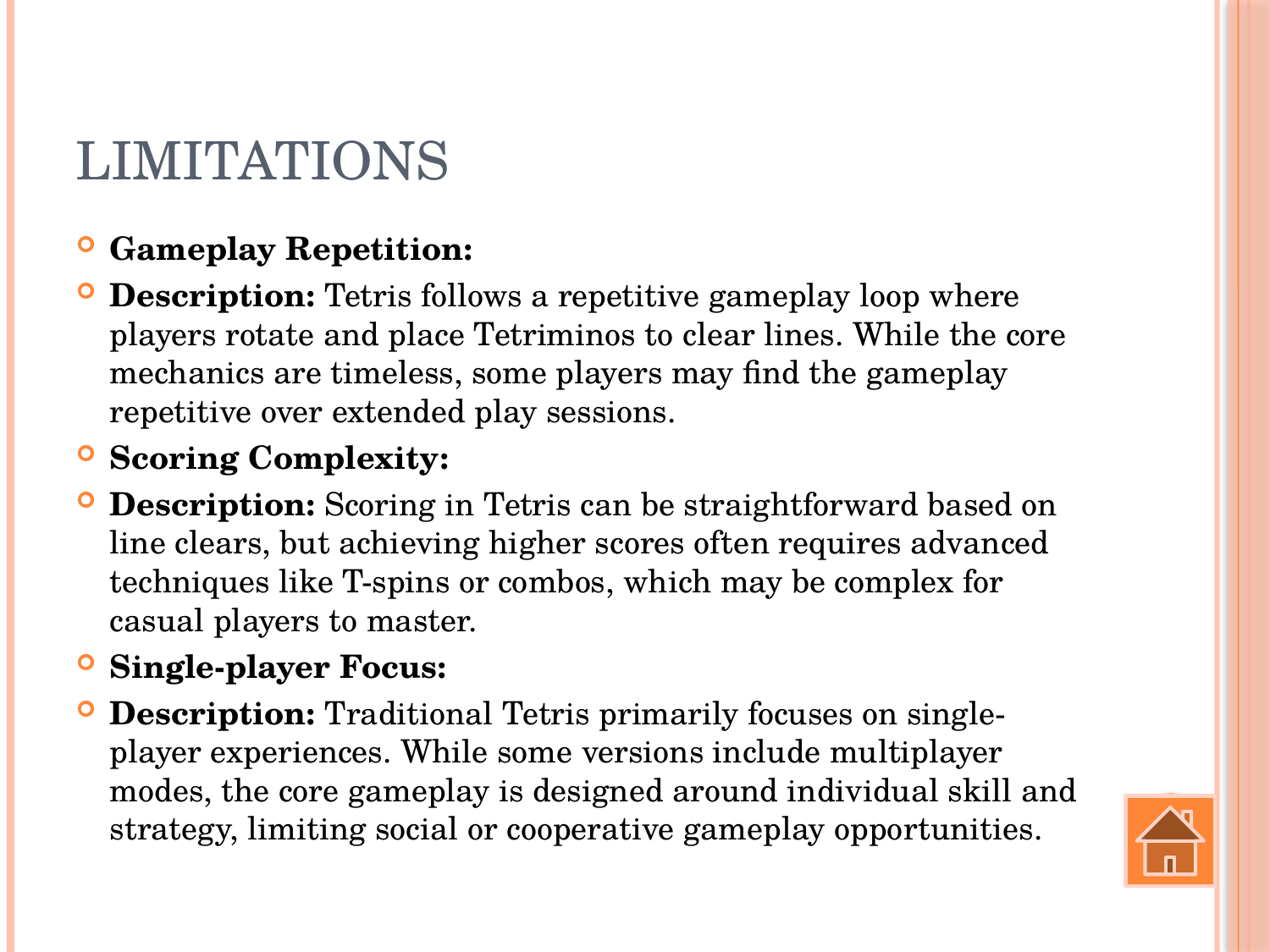

# Limitations
Gameplay Repetition:
Description: Tetris follows a repetitive gameplay loop where players rotate and place Tetriminos to clear lines. While the core mechanics are timeless, some players may find the gameplay repetitive over extended play sessions.
Scoring Complexity:
Description: Scoring in Tetris can be straightforward based on line clears, but achieving higher scores often requires advanced techniques like T-spins or combos, which may be complex for casual players to master.
Single-player Focus:
Description: Traditional Tetris primarily focuses on single-player experiences. While some versions include multiplayer modes, the core gameplay is designed around individual skill and strategy, limiting social or cooperative gameplay opportunities.